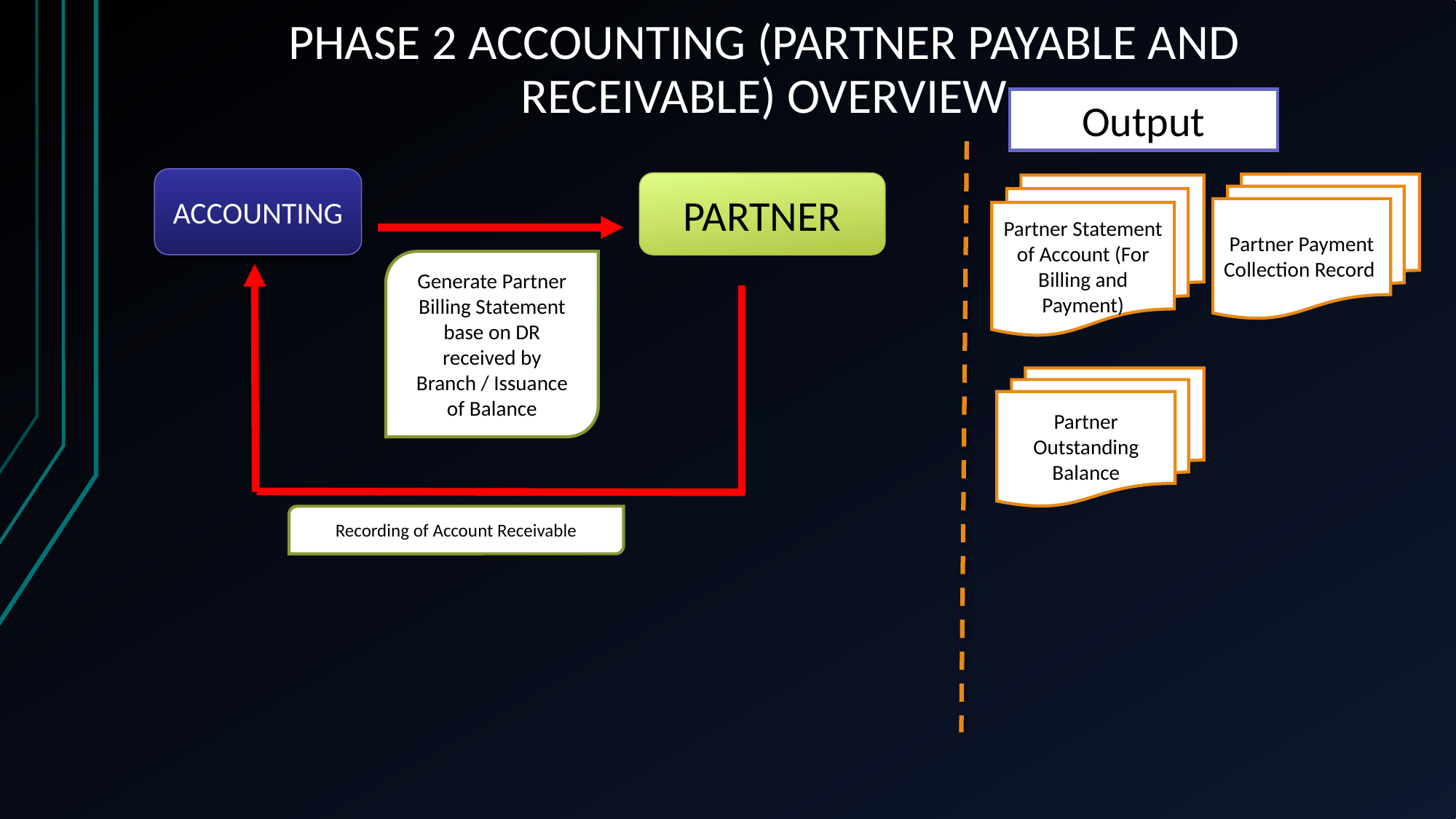

# PHASE 2 ACCOUNTING (PARTNER PAYABLE AND RECEIVABLE) OVERVIEW
Output
ACCOUNTING
PARTNER
Partner Payment Collection Record
Partner Statement of Account (For Billing and Payment)
Generate Partner Billing Statement base on DR received by Branch / Issuance of Balance
Partner Outstanding Balance
Recording of Account Receivable